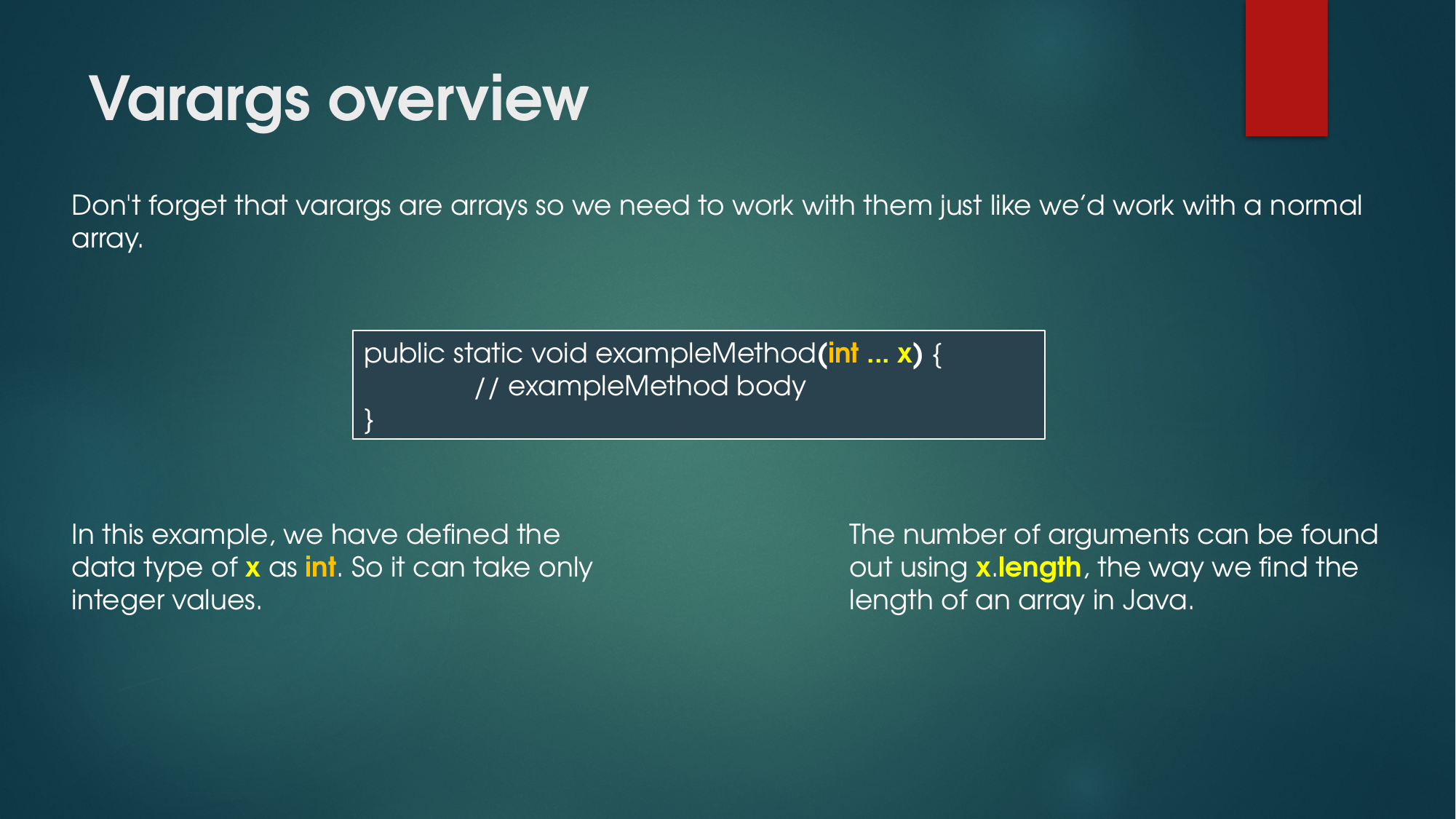

# Varargs overview
Don't forget that varargs are arrays so we need to work with them just like we’d work with a normal array.
public static void exampleMethod(int ... x) {
	// exampleMethod body
}
In this example, we have defined the data type of x as int. So it can take only integer values.
The number of arguments can be found out using x.length, the way we find the length of an array in Java.